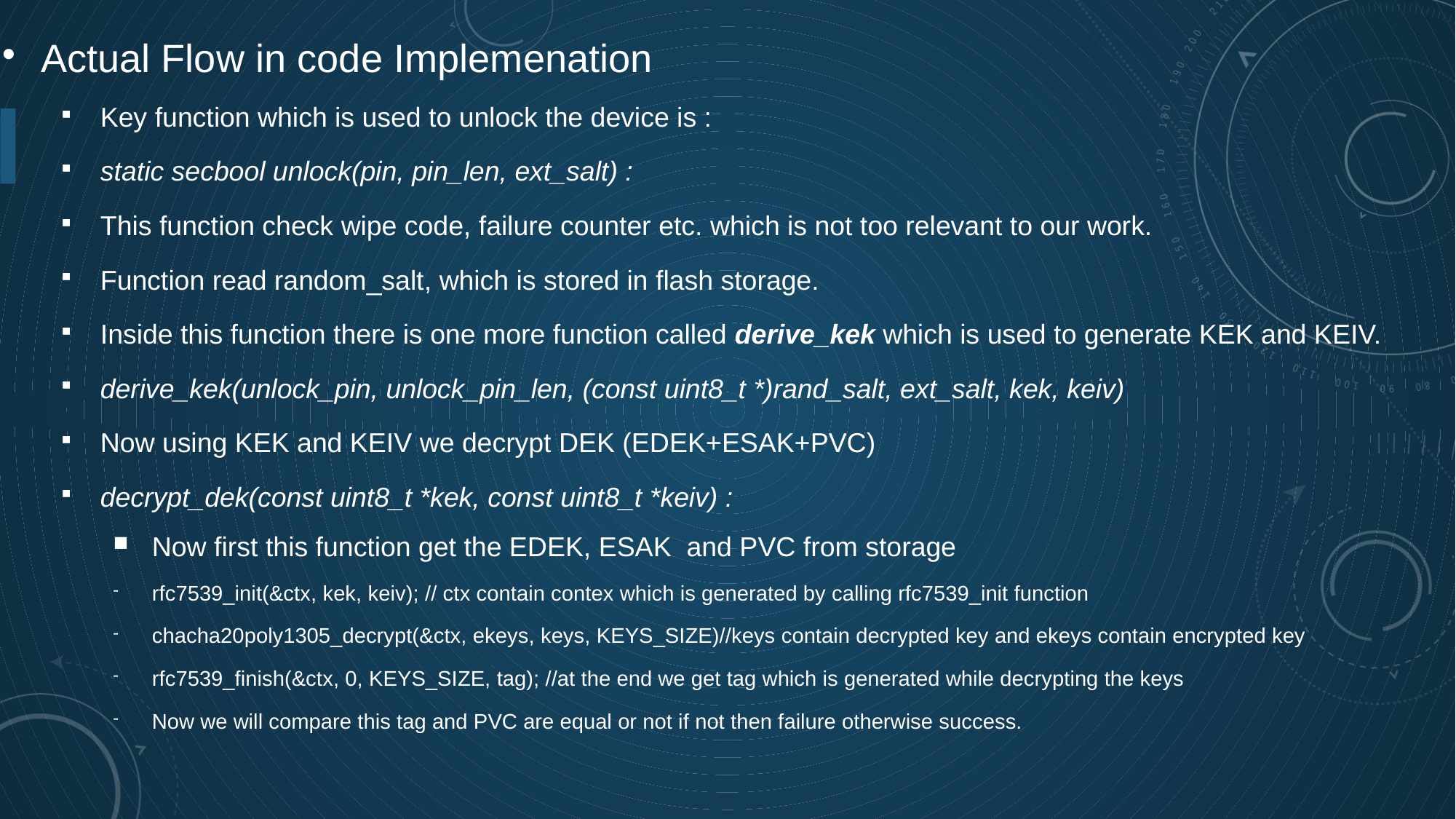

# Actual Flow in code Implemenation
Key function which is used to unlock the device is :
static secbool unlock(pin, pin_len, ext_salt) :
This function check wipe code, failure counter etc. which is not too relevant to our work.
Function read random_salt, which is stored in flash storage.
Inside this function there is one more function called derive_kek which is used to generate KEK and KEIV.
derive_kek(unlock_pin, unlock_pin_len, (const uint8_t *)rand_salt, ext_salt, kek, keiv)
Now using KEK and KEIV we decrypt DEK (EDEK+ESAK+PVC)
decrypt_dek(const uint8_t *kek, const uint8_t *keiv) :
Now first this function get the EDEK, ESAK  and PVC from storage
rfc7539_init(&ctx, kek, keiv); // ctx contain contex which is generated by calling rfc7539_init function
chacha20poly1305_decrypt(&ctx, ekeys, keys, KEYS_SIZE)//keys contain decrypted key and ekeys contain encrypted key
rfc7539_finish(&ctx, 0, KEYS_SIZE, tag); //at the end we get tag which is generated while decrypting the keys
Now we will compare this tag and PVC are equal or not if not then failure otherwise success.